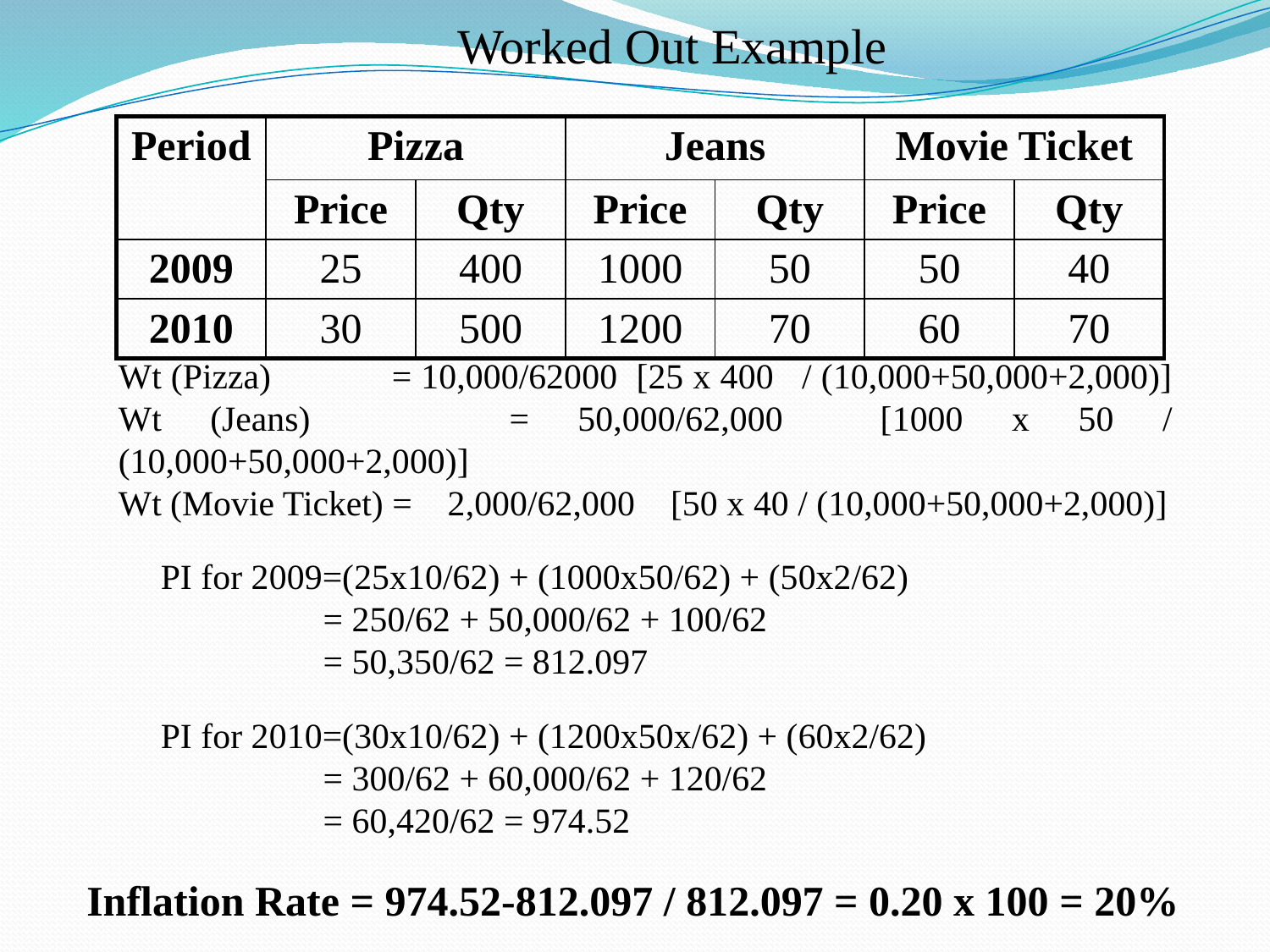

# Worked Out Example
| Period | Pizza |  | Jeans |  | Movie Ticket |  |
| --- | --- | --- | --- | --- | --- | --- |
|  | Price | Qty | Price | Qty | Price | Qty |
| 2009 | 25 | 400 | 1000 | 50 | 50 | 40 |
| 2010 | 30 | 500 | 1200 | 70 | 60 | 70 |
Wt (Pizza)	  = 10,000/62000  [25 x 400   / (10,000+50,000+2,000)]
Wt (Jeans)	  = 50,000/62,000  [1000 x 50 / (10,000+50,000+2,000)]
Wt (Movie Ticket) =    2,000/62,000    [50 x 40 / (10,000+50,000+2,000)]
PI for 2009=(25x10/62) + (1000x50/62) + (50x2/62)
	    = 250/62 + 50,000/62 + 100/62
	    = 50,350/62 = 812.097

PI for 2010=(30x10/62) + (1200x50x/62) + (60x2/62)
	    = 300/62 + 60,000/62 + 120/62
	    = 60,420/62 = 974.52
Inflation Rate = 974.52-812.097 / 812.097 = 0.20 x 100 = 20%